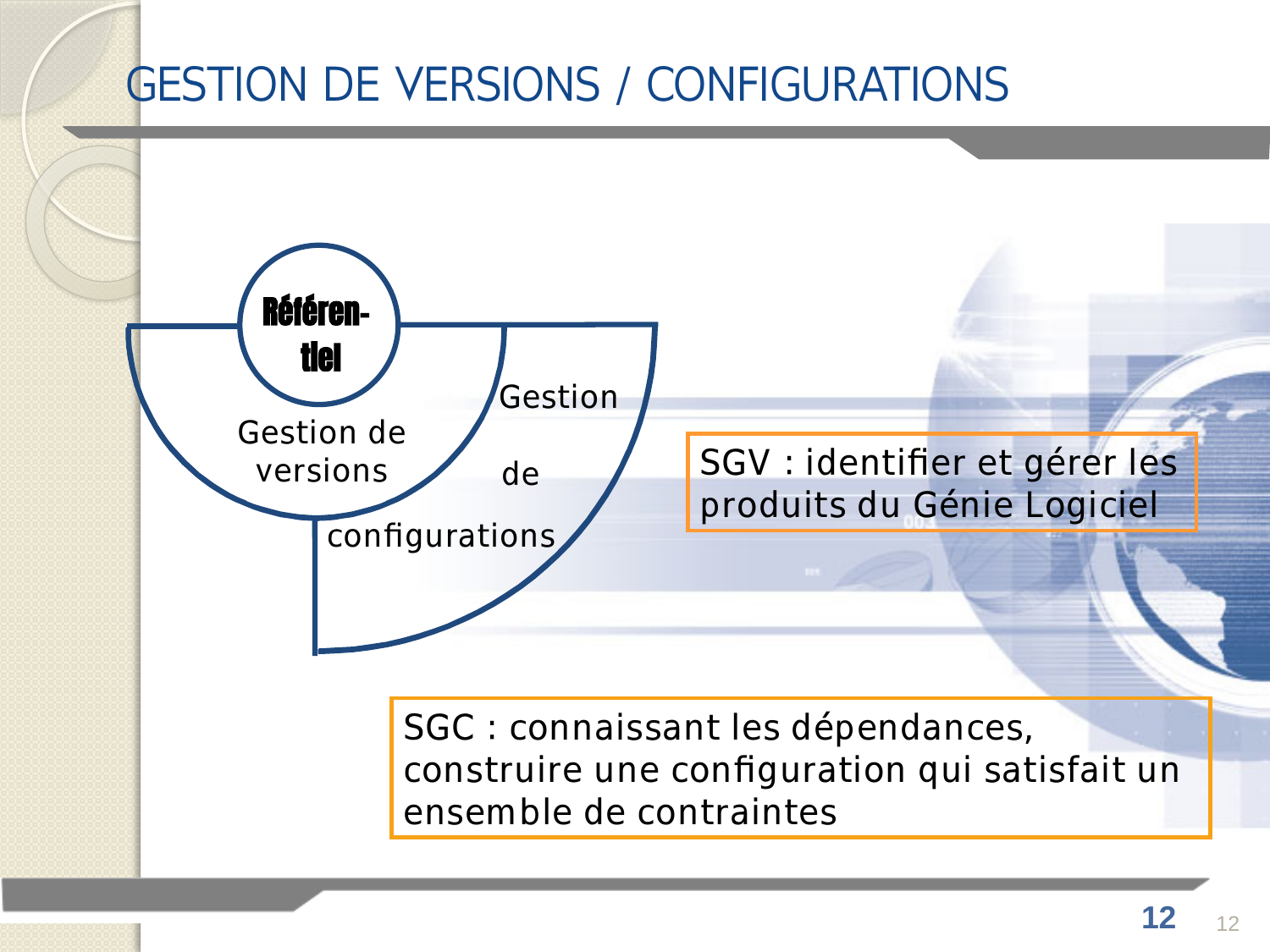

# GESTION DE VERSIONS / CONFIGURATIONS

Référen-

tiel
Gestion
Gestion de
versions
SGV : identifier et gérer les produits du Génie Logiciel
de
configurations

SGC : connaissant les dépendances, construire une configuration qui satisfait un ensemble de contraintes
12